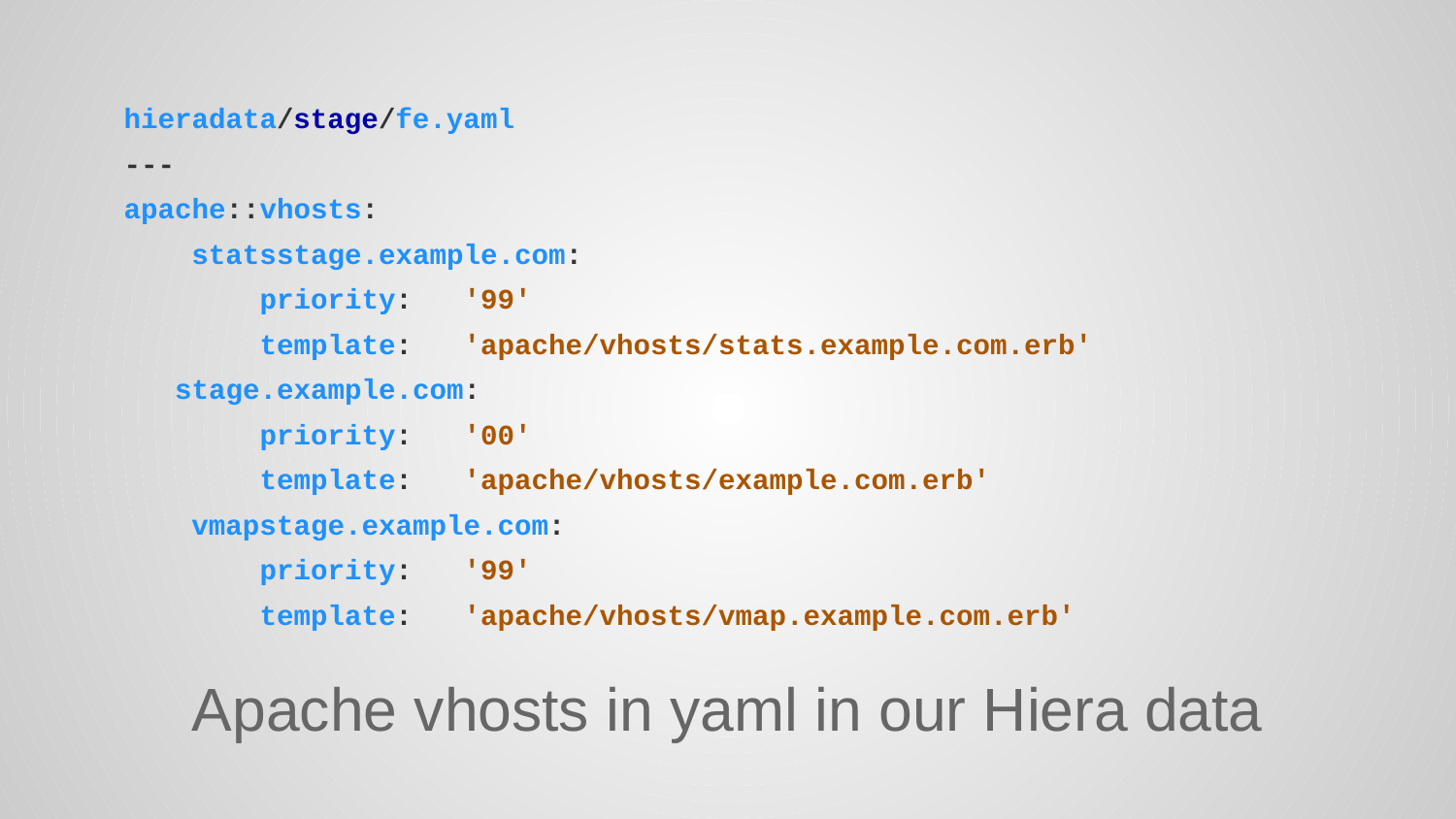

# hieradata/stage/fe.yaml --- apache::vhosts: statsstage.example.com: priority:   '99' template:   'apache/vhosts/stats.example.com.erb' stage.example.com: priority:   '00' template:   'apache/vhosts/example.com.erb' vmapstage.example.com: priority:   '99' template:   'apache/vhosts/vmap.example.com.erb'
Apache vhosts in yaml in our Hiera data